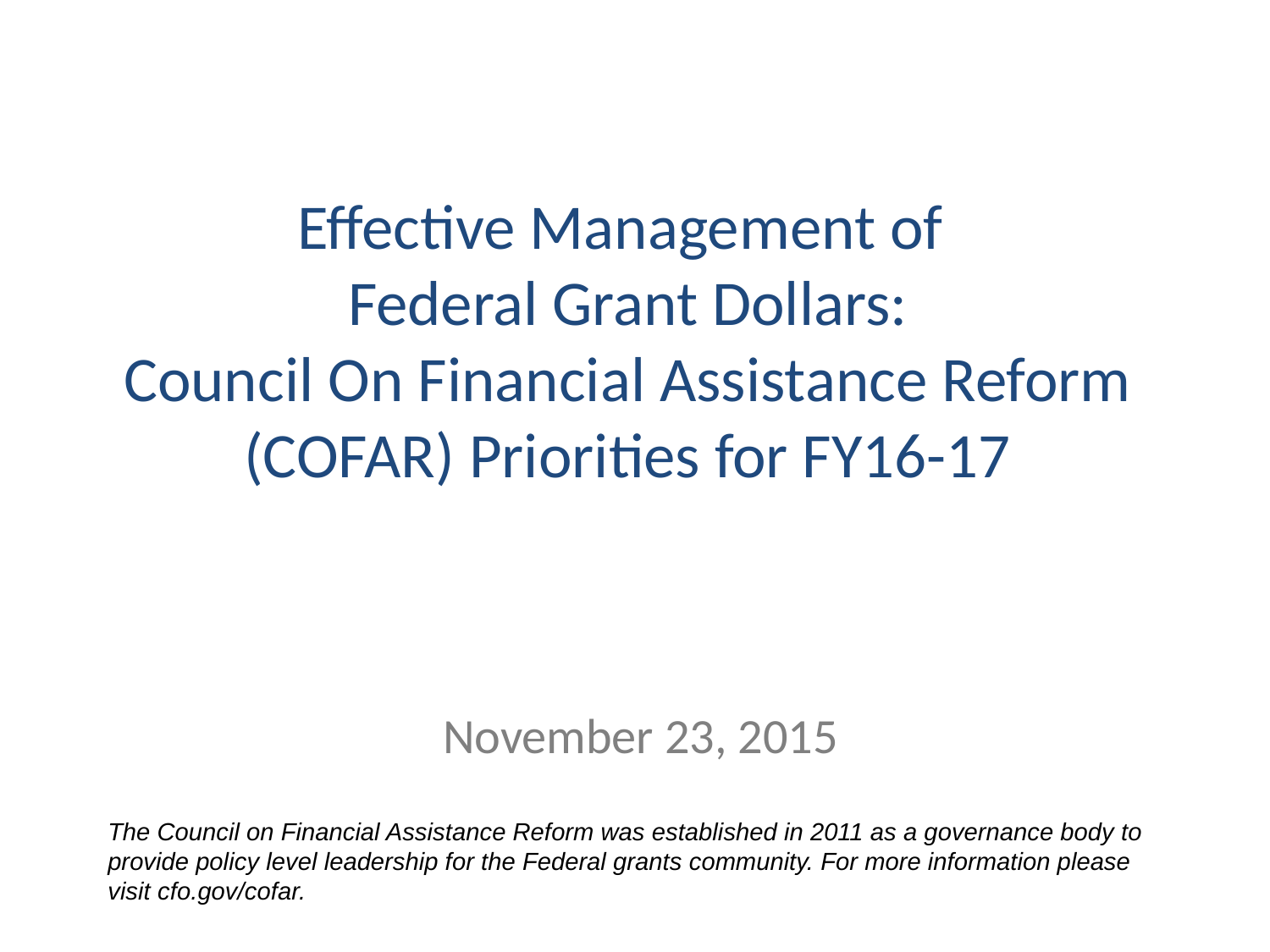

Effective Management of
Federal Grant Dollars:
Council On Financial Assistance Reform (COFAR) Priorities for FY16-17
November 23, 2015
The Council on Financial Assistance Reform was established in 2011 as a governance body to provide policy level leadership for the Federal grants community. For more information please visit cfo.gov/cofar.